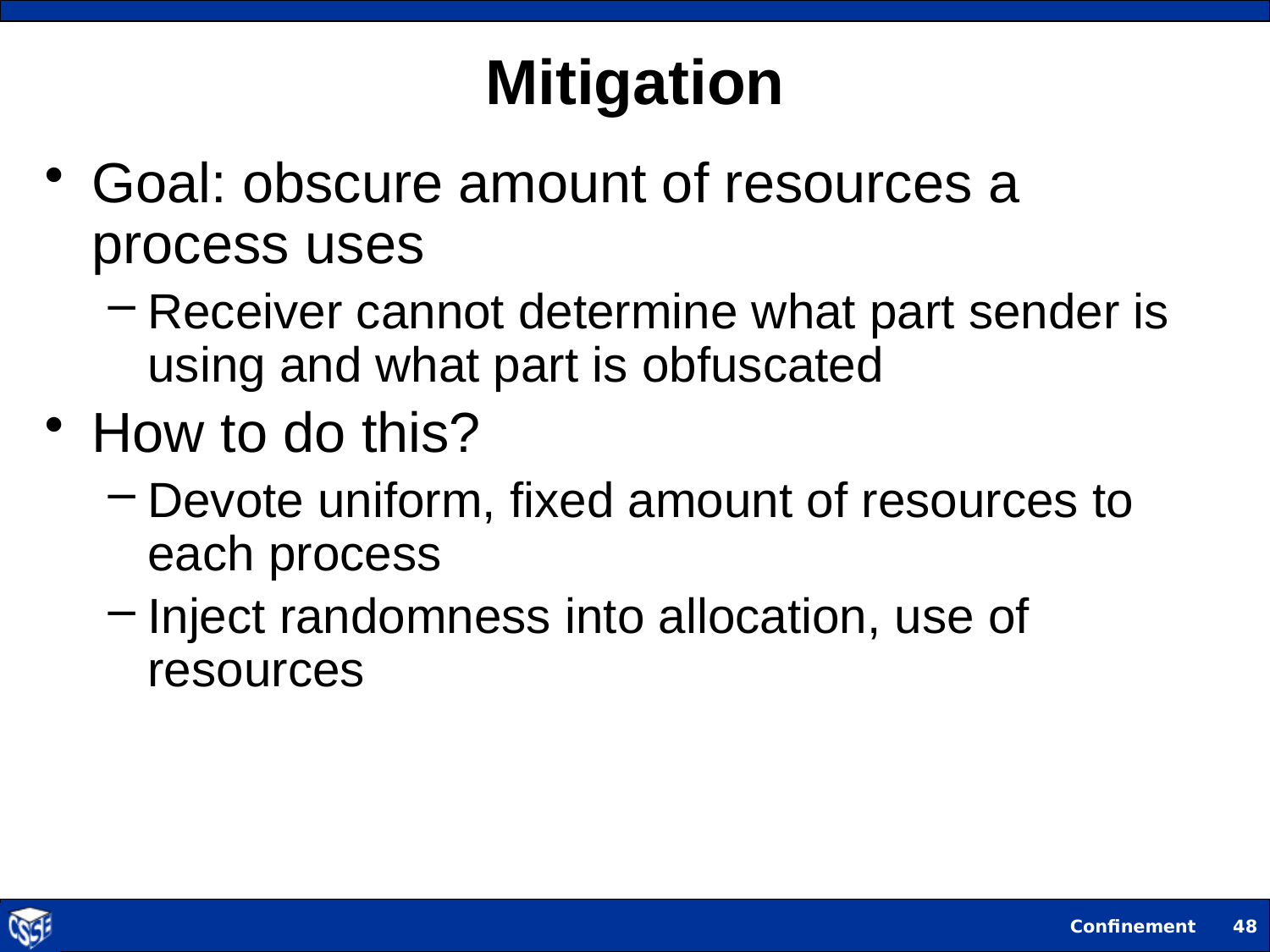

# Mitigation
Goal: obscure amount of resources a process uses
Receiver cannot determine what part sender is using and what part is obfuscated
How to do this?
Devote uniform, fixed amount of resources to each process
Inject randomness into allocation, use of resources